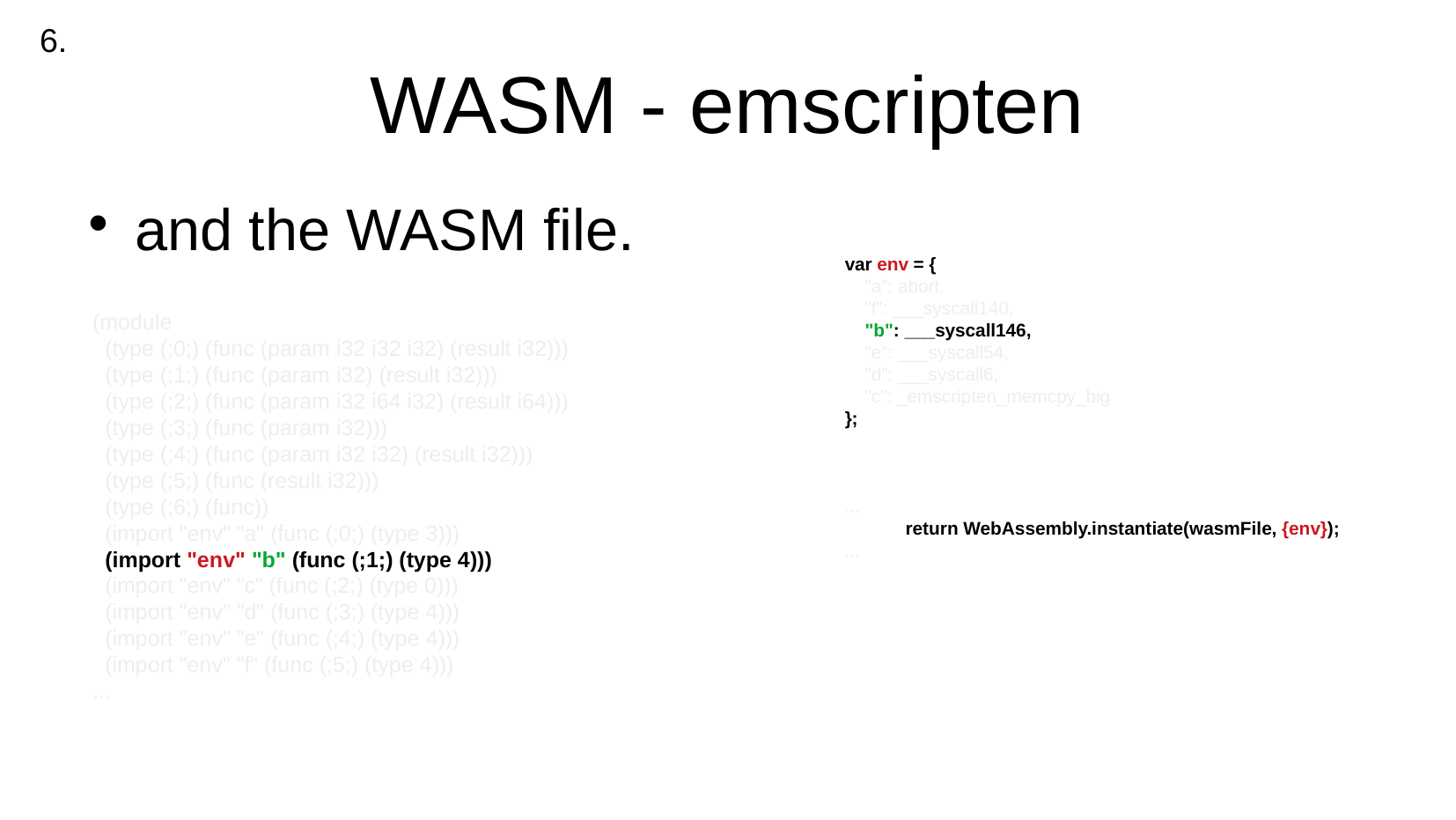

6.
WASM - emscripten
and the WASM file.
var env = {
    "a": abort,
    "f": ___syscall140,
    "b": ___syscall146,
    "e": ___syscall54,
    "d": ___syscall6,
    "c": _emscripten_memcpy_big
};

...
            return WebAssembly.instantiate(wasmFile, {env});
...
(module
  (type (;0;) (func (param i32 i32 i32) (result i32)))
  (type (;1;) (func (param i32) (result i32)))
  (type (;2;) (func (param i32 i64 i32) (result i64)))
  (type (;3;) (func (param i32)))
  (type (;4;) (func (param i32 i32) (result i32)))
  (type (;5;) (func (result i32)))
  (type (;6;) (func))
  (import "env" "a" (func (;0;) (type 3)))
  (import "env" "b" (func (;1;) (type 4)))
  (import "env" "c" (func (;2;) (type 0)))
  (import "env" "d" (func (;3;) (type 4)))
  (import "env" "e" (func (;4;) (type 4)))
  (import "env" "f" (func (;5;) (type 4)))
...